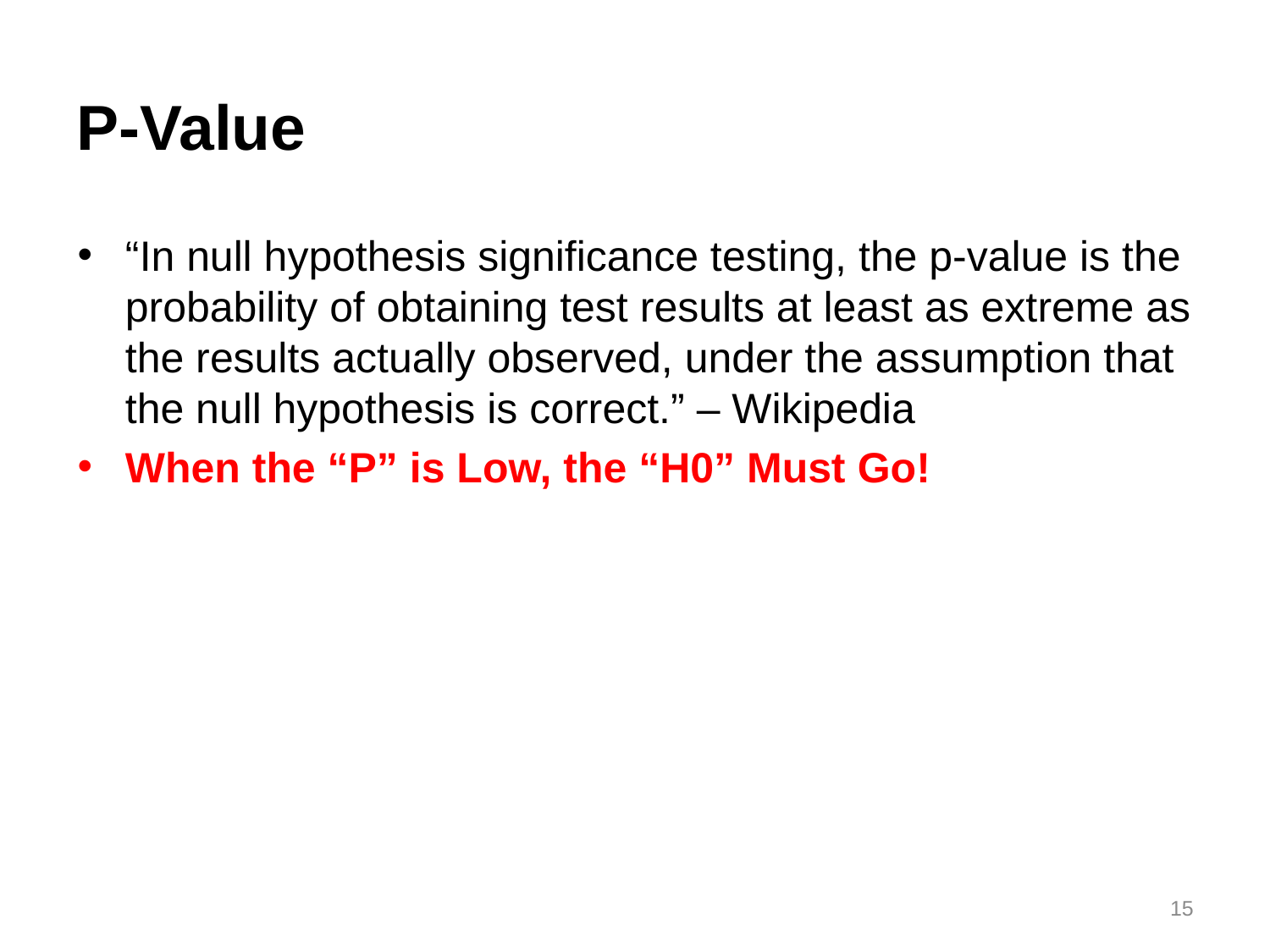

# P-Value
“In null hypothesis significance testing, the p-value is the probability of obtaining test results at least as extreme as the results actually observed, under the assumption that the null hypothesis is correct.” – Wikipedia
When the “P” is Low, the “H0” Must Go!
15